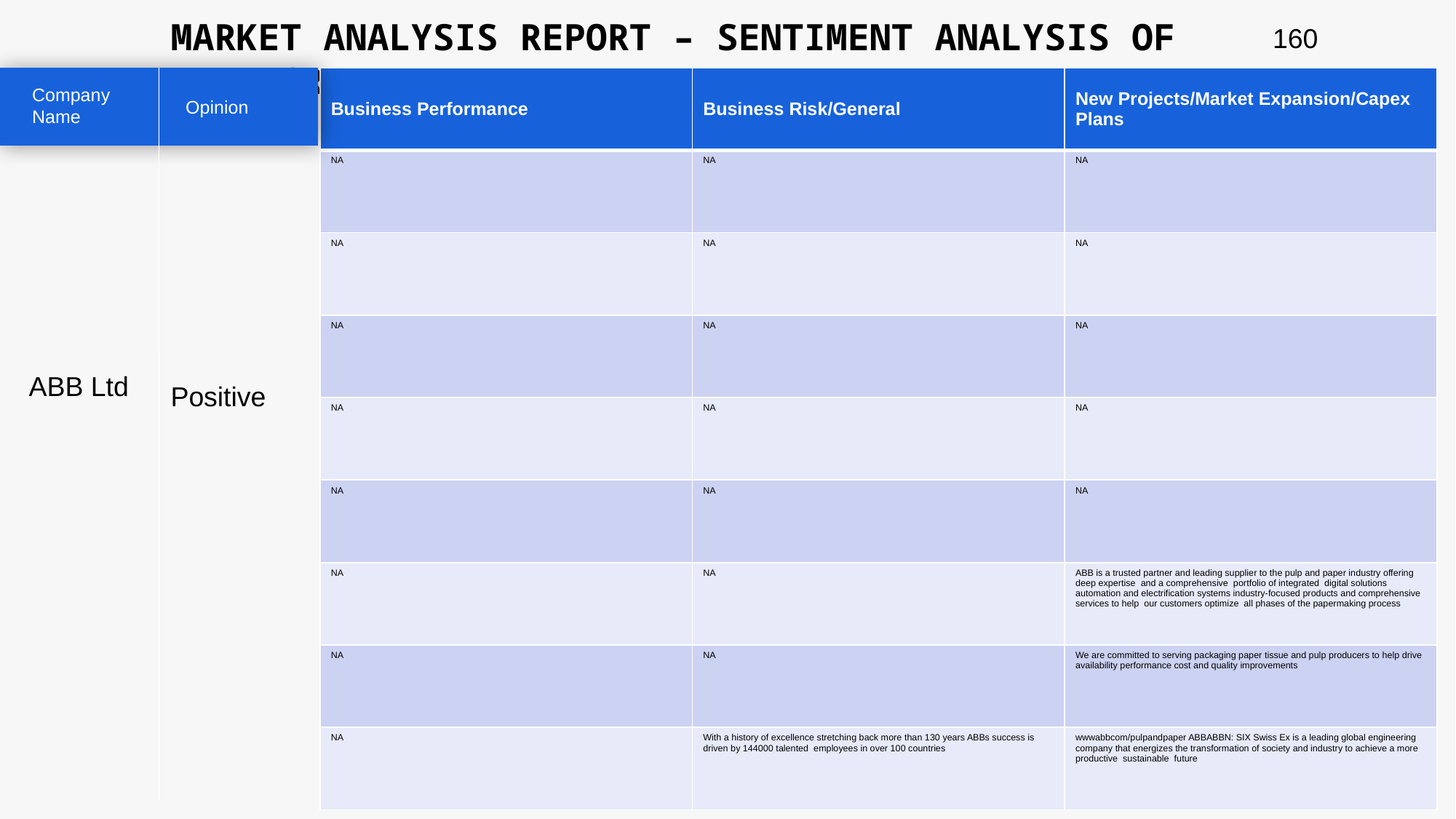

MARKET ANALYSIS REPORT – SENTIMENT ANALYSIS OF PEER GROUP
160

| Business Performance | Business Risk/General | New Projects/Market Expansion/Capex Plans |
| --- | --- | --- |
| NA | NA | NA |
| NA | NA | NA |
| NA | NA | NA |
| NA | NA | NA |
| NA | NA | NA |
| NA | NA | ABB is a trusted partner and leading supplier to the pulp and paper industry offering deep expertise and a comprehensive portfolio of integrated digital solutions automation and electrification systems industry-focused products and comprehensive services to help our customers optimize all phases of the papermaking process |
| NA | NA | We are committed to serving packaging paper tissue and pulp producers to help drive availability performance cost and quality improvements |
| NA | With a history of excellence stretching back more than 130 years ABBs success is driven by 144000 talented employees in over 100 countries | wwwabbcom/pulpandpaper ABBABBN: SIX Swiss Ex is a leading global engineering company that energizes the transformation of society and industry to achieve a more productive sustainable future |
Company Name
Opinion
ABB Ltd
Positive